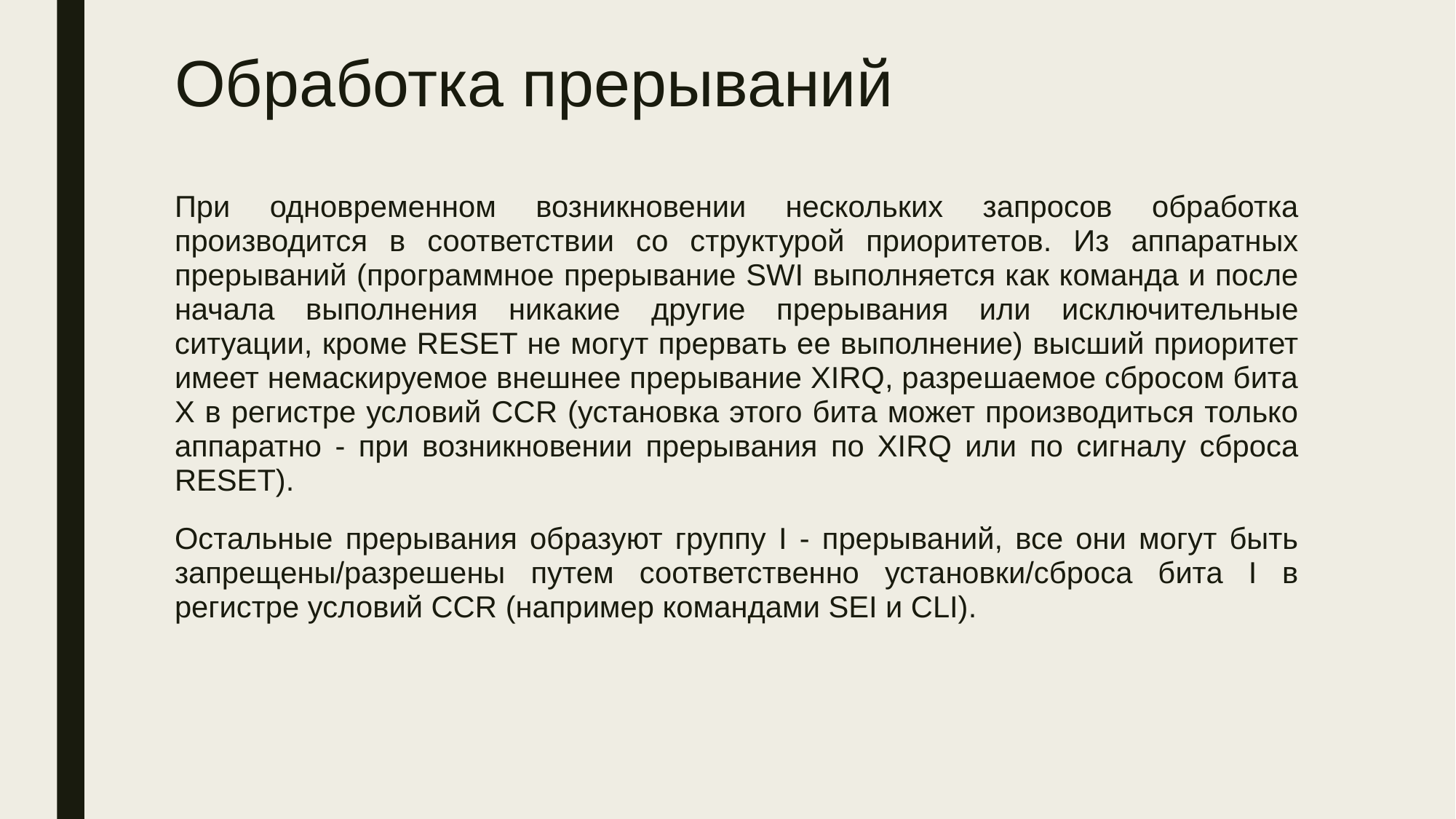

# Обработка прерываний
При одновременном возникновении нескольких запросов обработка производится в соответствии со структурой приоритетов. Из аппаратных прерываний (программное прерывание SWI выполняется как команда и после начала выполнения никакие другие прерывания или исключительные ситуации, кроме RESET не могут прервать ее выполнение) высший приоритет имеет немаскируемое внешнее прерывание XIRQ, разрешаемое сбросом бита X в регистре условий CCR (установка этого бита может производиться только аппаратно - при возникновении прерывания по XIRQ или по сигналу сброса RESET).
Остальные прерывания образуют группу I - прерываний, все они могут быть запрещены/разрешены путем соответственно установки/сброса бита I в регистре условий CCR (например командами SEI и CLI).